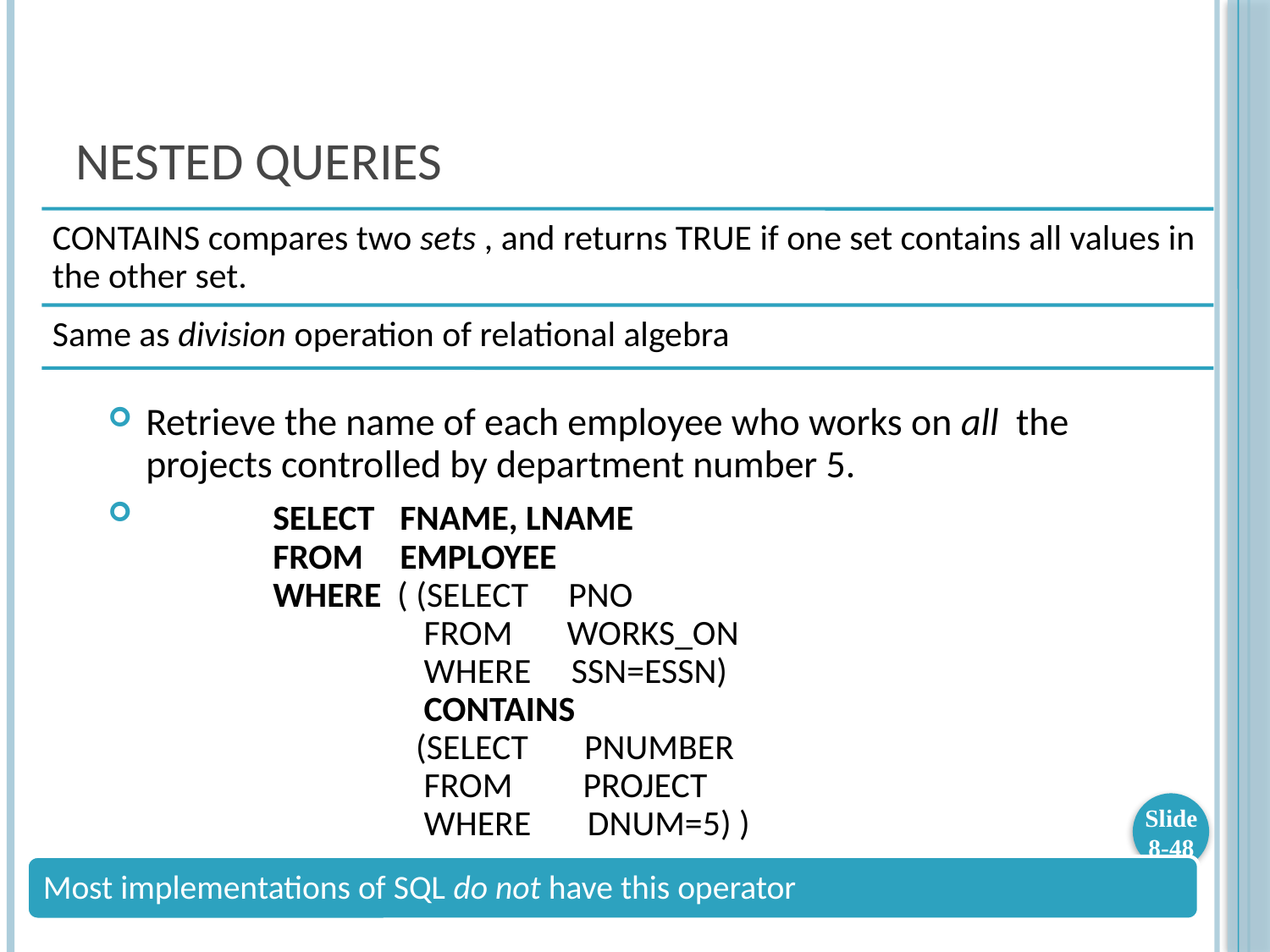

# NESTED QUERIES
CONTAINS compares two sets , and returns TRUE if one set contains all values in the other set.
Same as division operation of relational algebra

Retrieve the name of each employee who works on all  the projects controlled by department number 5.
	SELECT 	FNAME, LNAME
	FROM	EMPLOYEE
	WHERE  ( (SELECT     PNO
		   FROM	     WORKS_ON
		   WHERE     SSN=ESSN)
		   CONTAINS
		  (SELECT       PNUMBER
		   FROM	       PROJECT
		   WHERE       DNUM=5) )

Slide 8-48
Most implementations of SQL do not have this operator